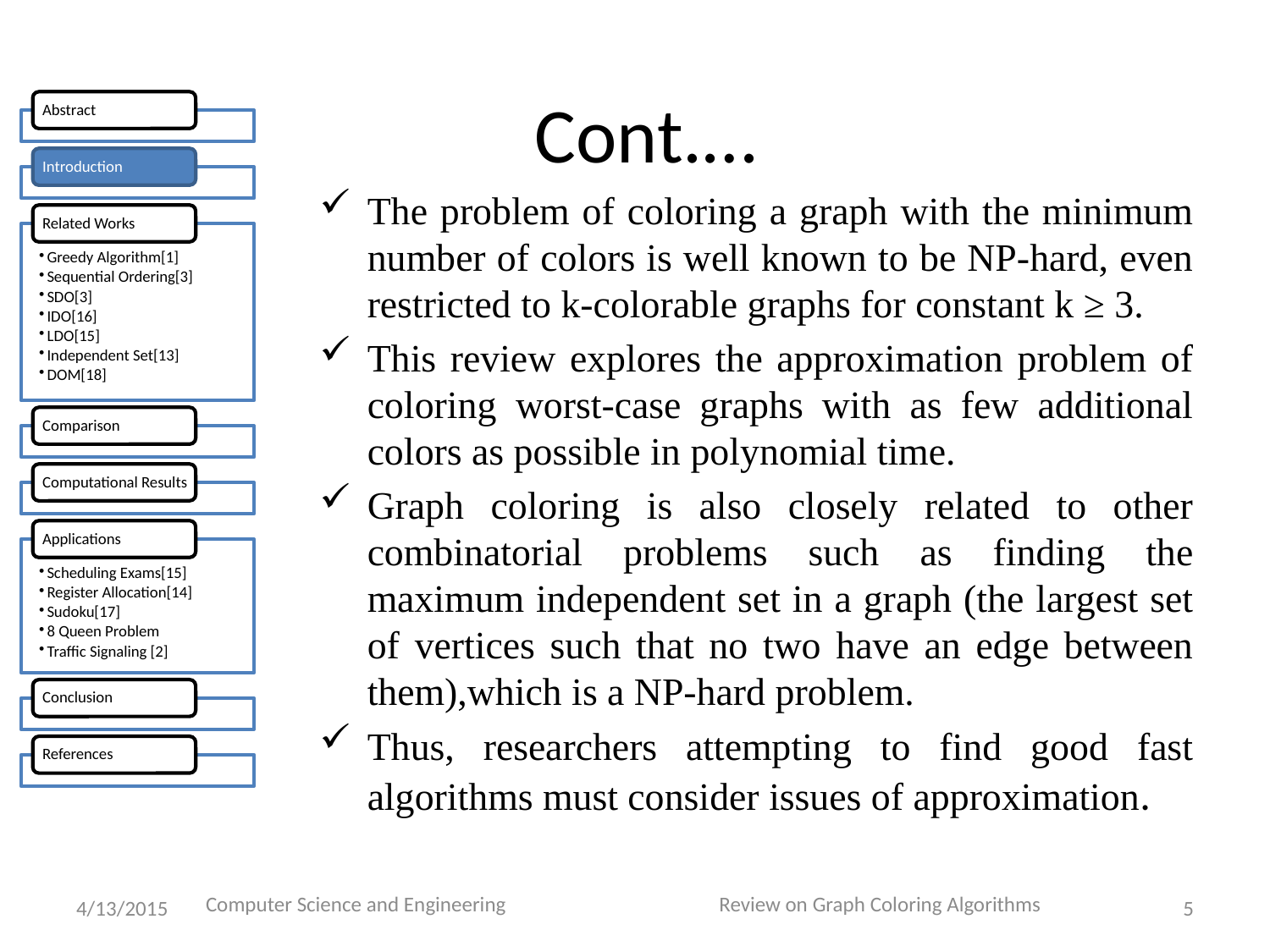

Abstract
Introduction
Greedy Algorithm[1]
Sequential Ordering[3]
SDO[3]
IDO[16]
LDO[15]
Independent Set[13]
DOM[18]
Related Works
Comparison
Computational Results
Scheduling Exams[15]
Register Allocation[14]
Sudoku[17]
8 Queen Problem
Traffic Signaling [2]
Applications
Conclusion
References
# Cont.…
The problem of coloring a graph with the minimum number of colors is well known to be NP-hard, even restricted to k-colorable graphs for constant k ≥ 3.
This review explores the approximation problem of coloring worst-case graphs with as few additional colors as possible in polynomial time.
Graph coloring is also closely related to other combinatorial problems such as finding the maximum independent set in a graph (the largest set of vertices such that no two have an edge between them),which is a NP-hard problem.
Thus, researchers attempting to find good fast algorithms must consider issues of approximation.

Computer Science and Engineering                                            Review on Graph Coloring Algorithms
4/13/2015
5